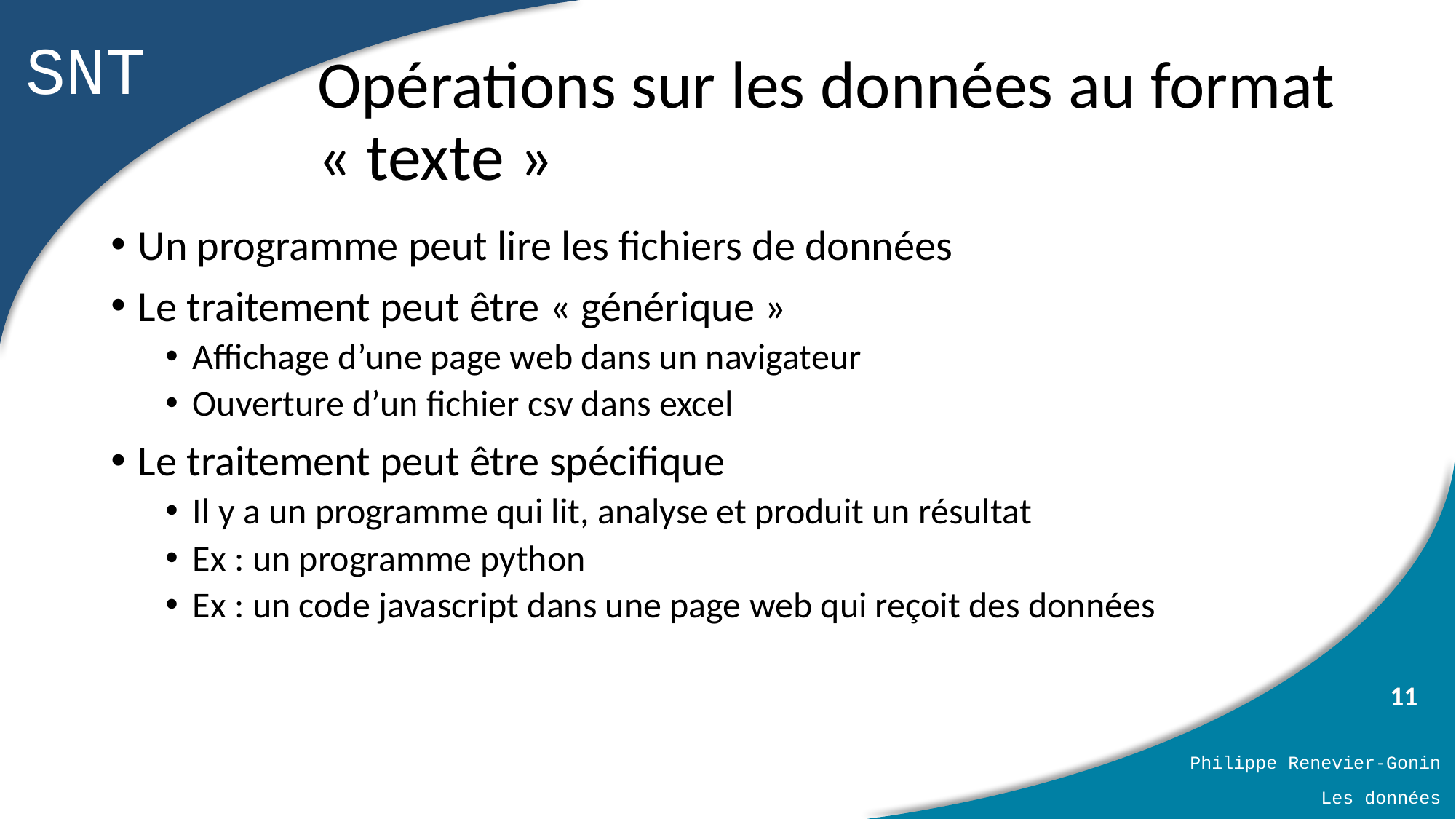

# Opérations sur les données au format « texte »
Un programme peut lire les fichiers de données
Le traitement peut être « générique »
Affichage d’une page web dans un navigateur
Ouverture d’un fichier csv dans excel
Le traitement peut être spécifique
Il y a un programme qui lit, analyse et produit un résultat
Ex : un programme python
Ex : un code javascript dans une page web qui reçoit des données